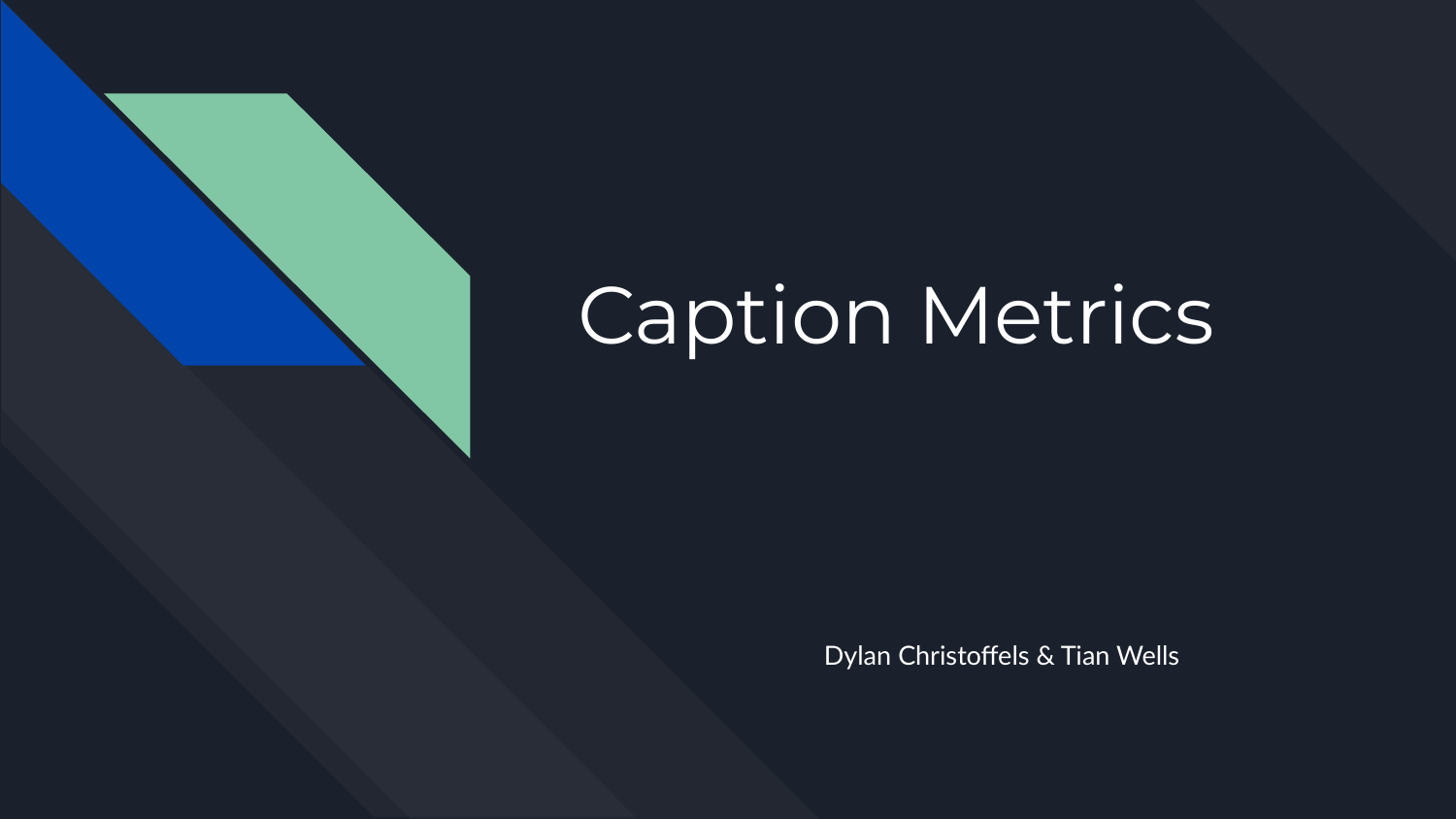

# Caption Metrics
Dylan Christoffels & Tian Wells